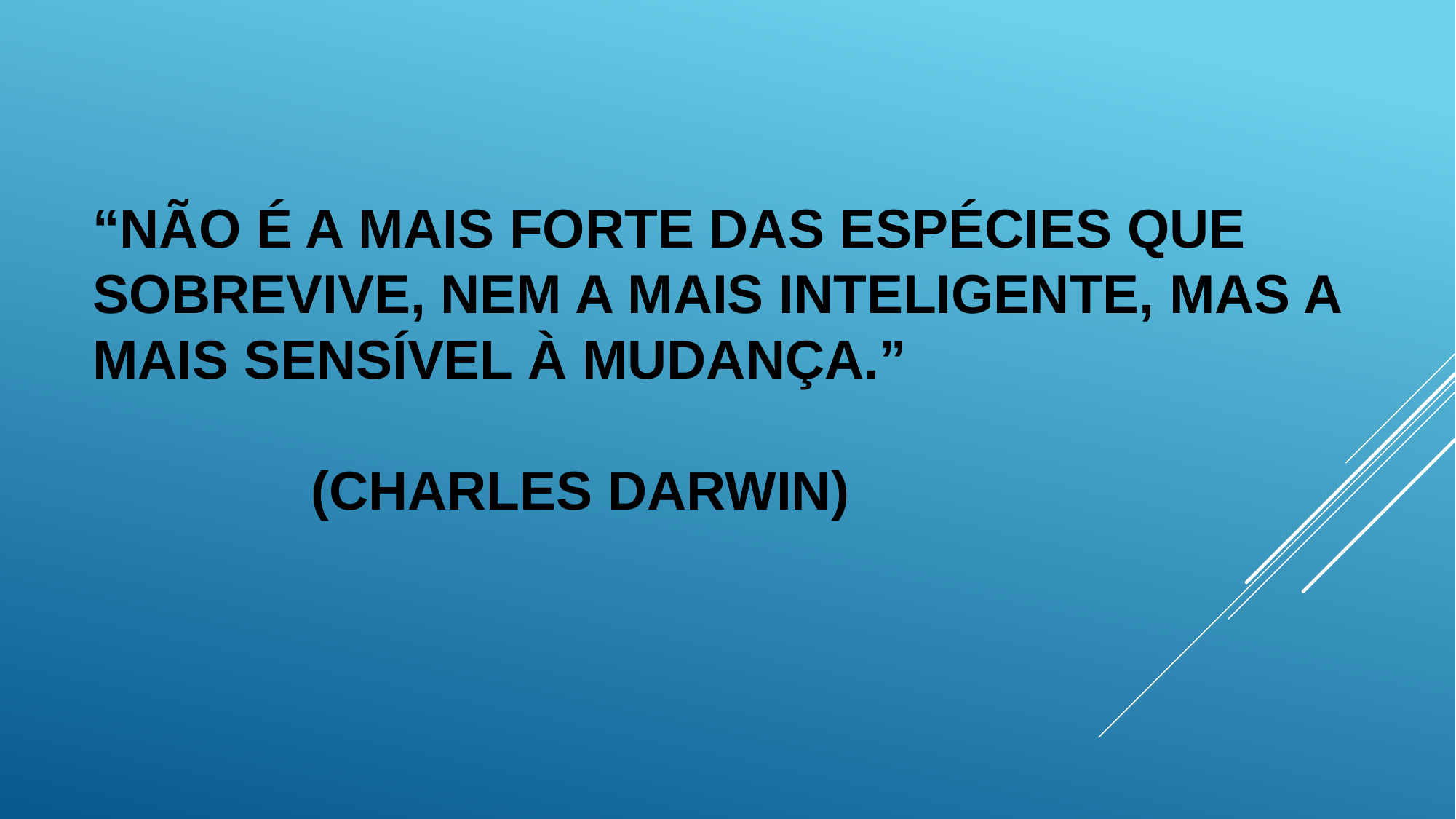

# “Não é a mais forte das espécies que sobrevive, nem a mais inteligente, mas a mais sensível à mudança.” (Charles Darwin)